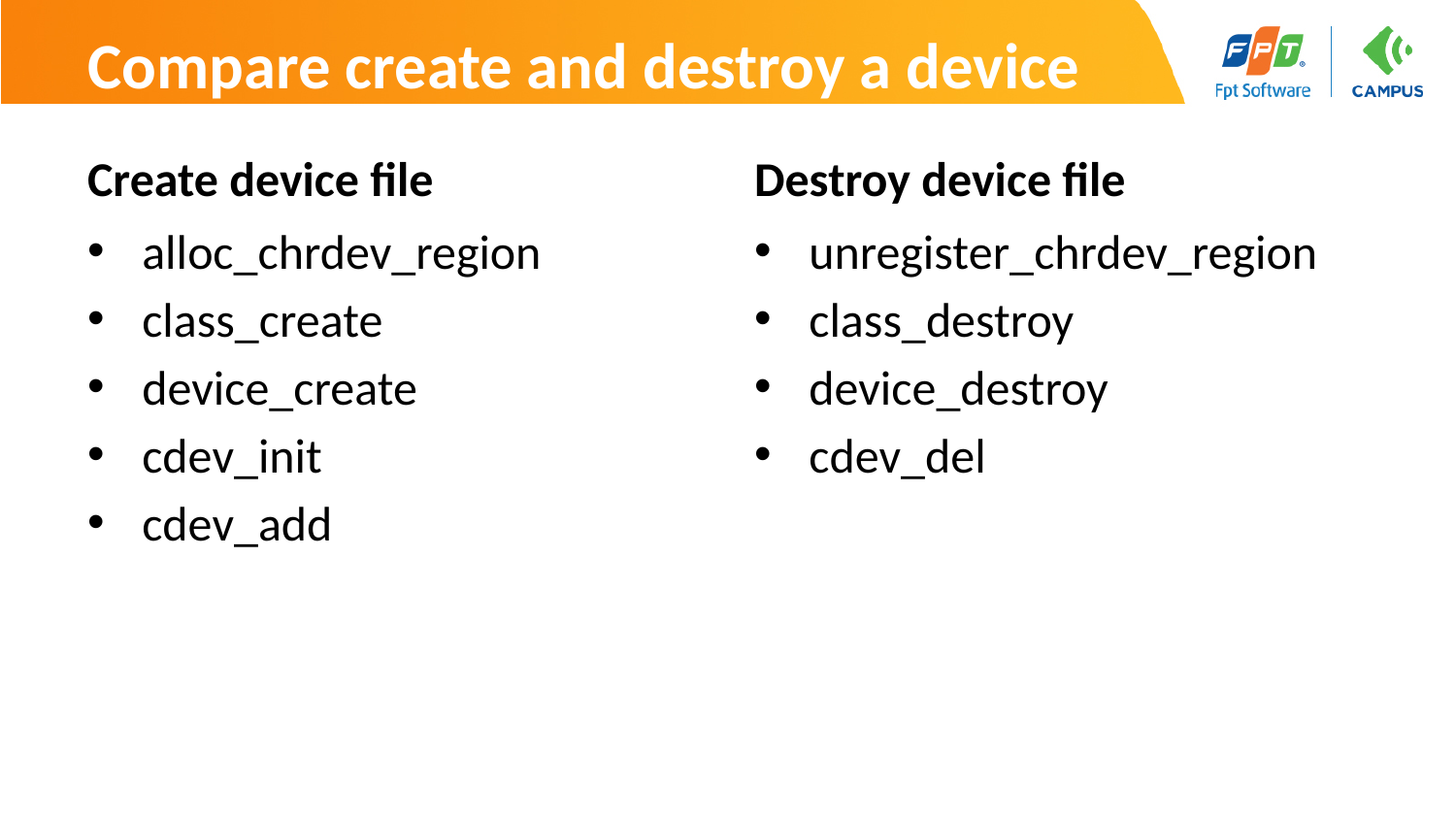

# Compare create and destroy a device
Create device file
Destroy device file
alloc_chrdev_region
class_create
device_create
cdev_init
cdev_add
unregister_chrdev_region
class_destroy
device_destroy
cdev_del